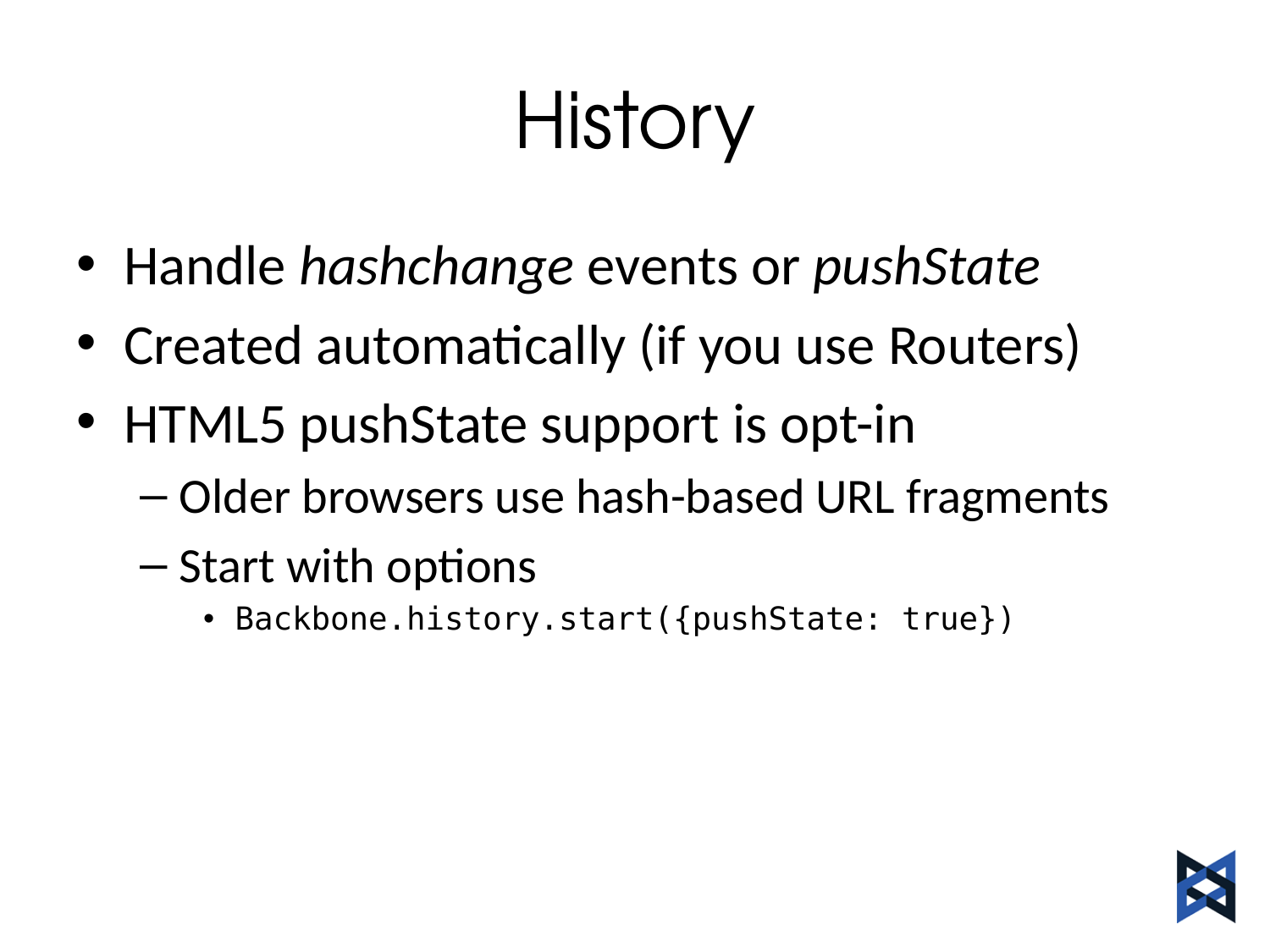

# History
Handle hashchange events or pushState
Created automatically (if you use Routers)
HTML5 pushState support is opt-in
Older browsers use hash-based URL fragments
Start with options
Backbone.history.start({pushState: true})